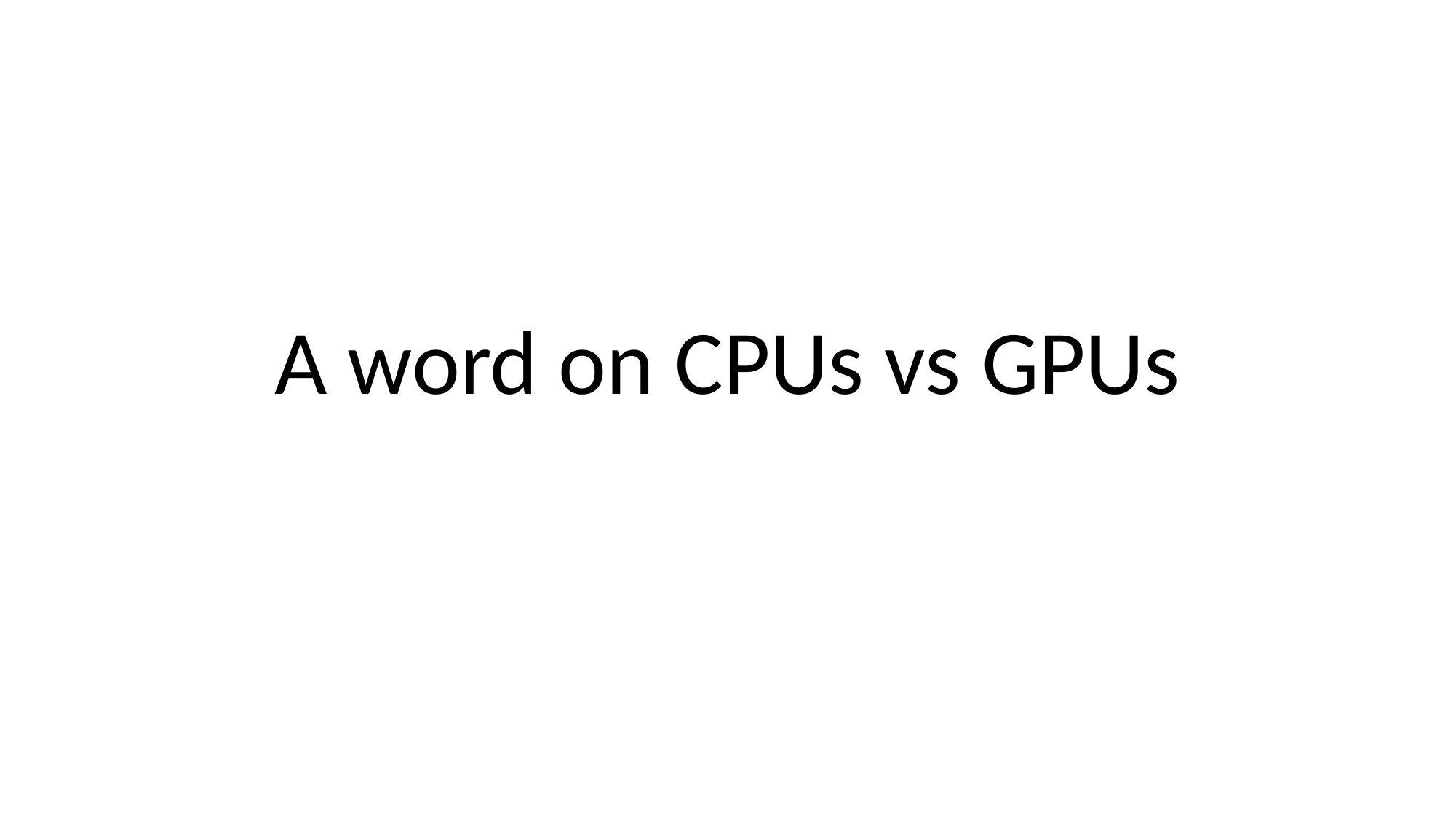

# A word on CPUs vs GPUs